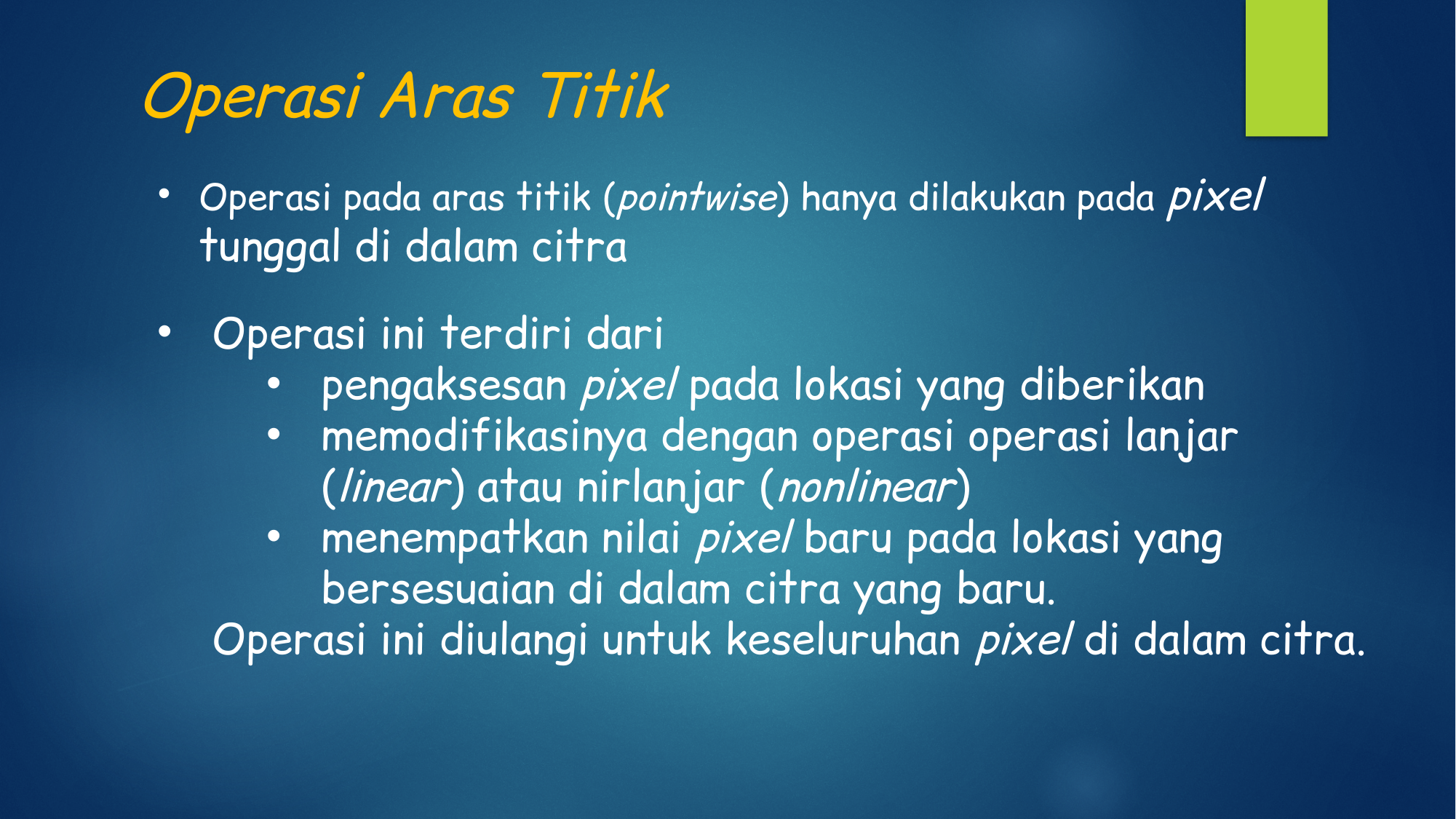

# Operasi Aras Titik
Operasi pada aras titik (pointwise) hanya dilakukan pada pixel tunggal di dalam citra
Operasi ini terdiri dari
pengaksesan pixel pada lokasi yang diberikan
memodifikasinya dengan operasi operasi lanjar (linear) atau nirlanjar (nonlinear)
menempatkan nilai pixel baru pada lokasi yang bersesuaian di dalam citra yang baru.
Operasi ini diulangi untuk keseluruhan pixel di dalam citra.